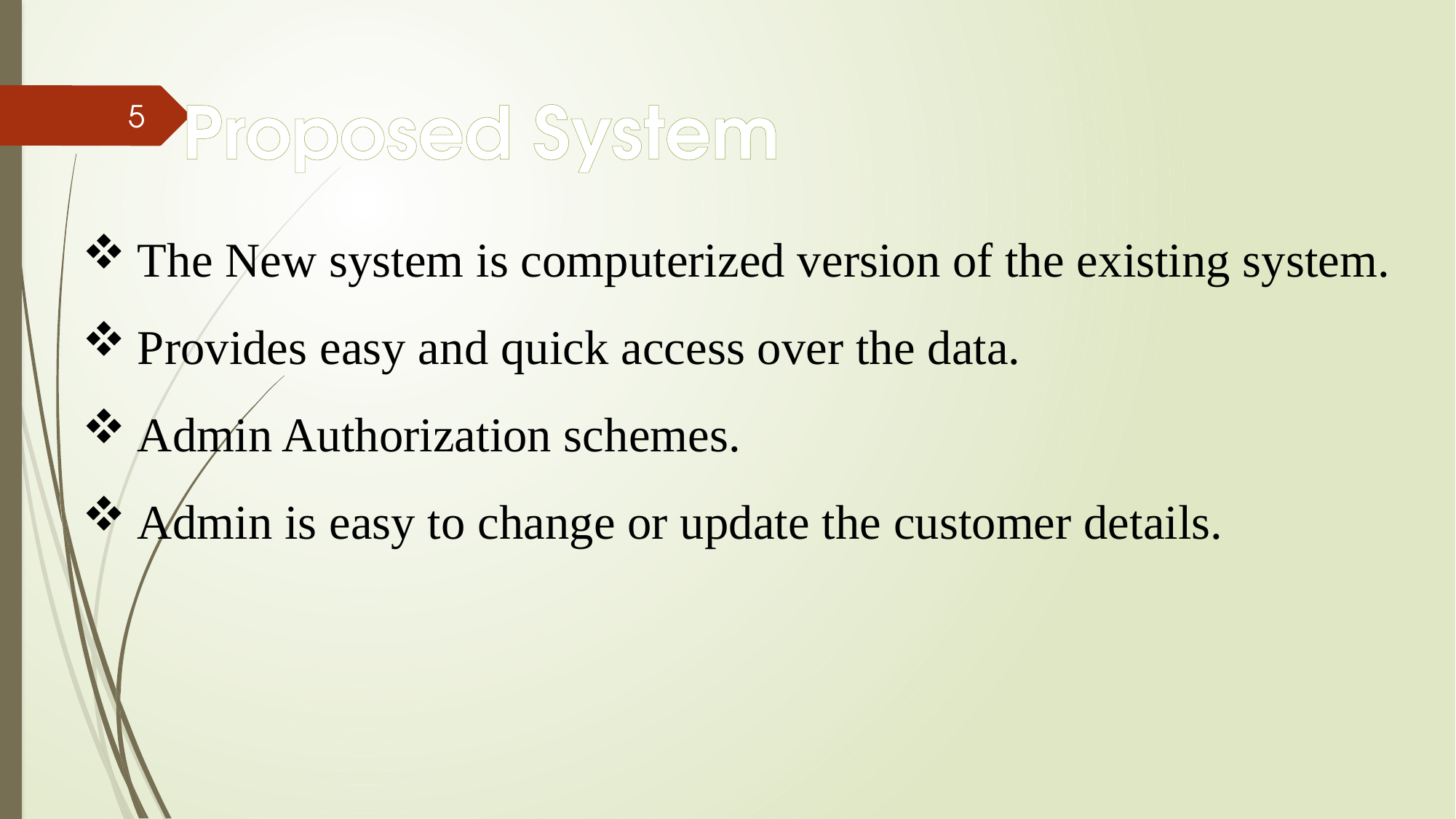

Proposed System

5
The New system is computerized version of the existing system.
Provides easy and quick access over the data.
Admin Authorization schemes.
Admin is easy to change or update the customer details.